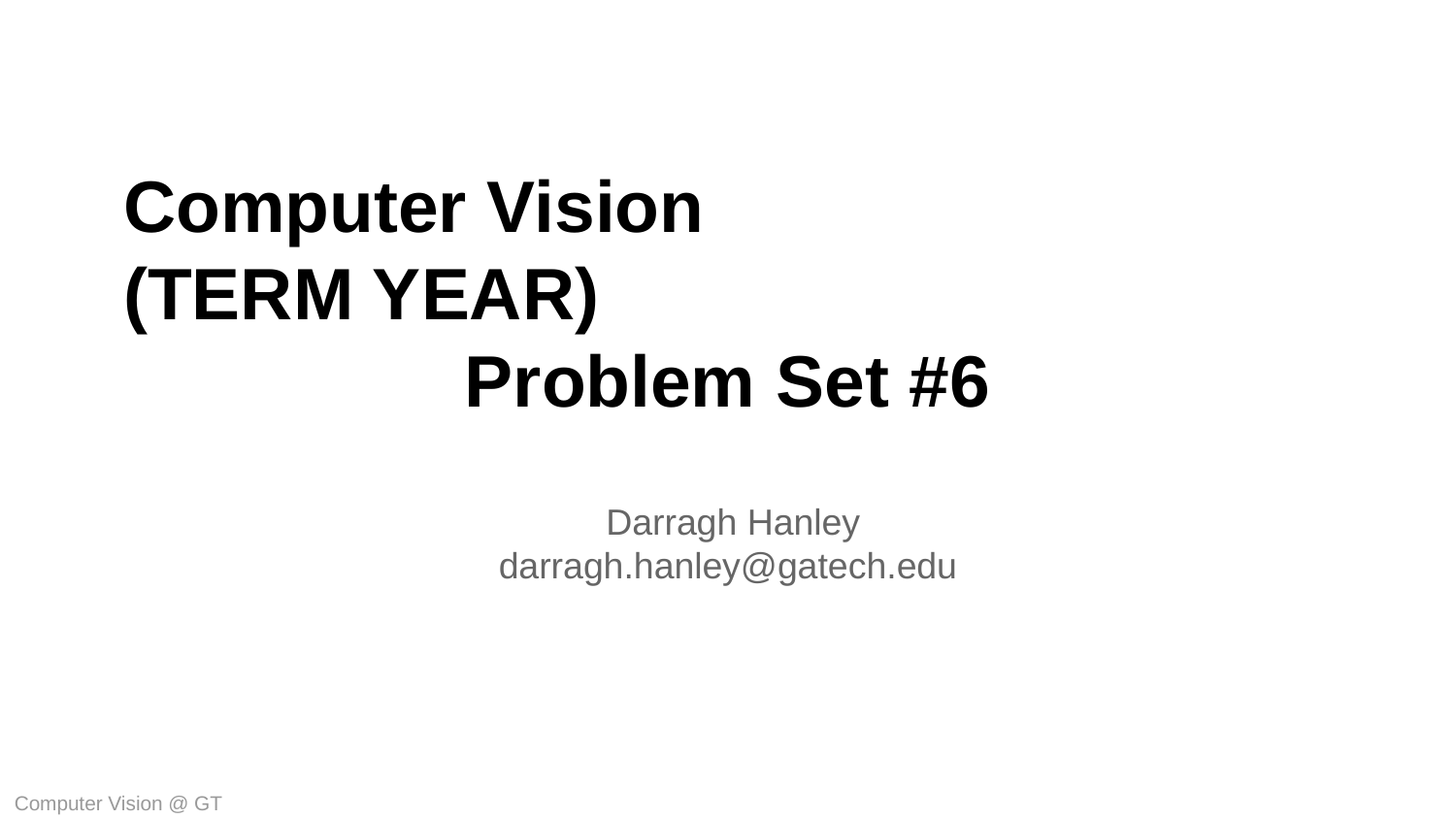

Computer Vision
(TERM YEAR)
Problem Set #6
 Darragh Hanley
darragh.hanley@gatech.edu

Computer Vision @ GT